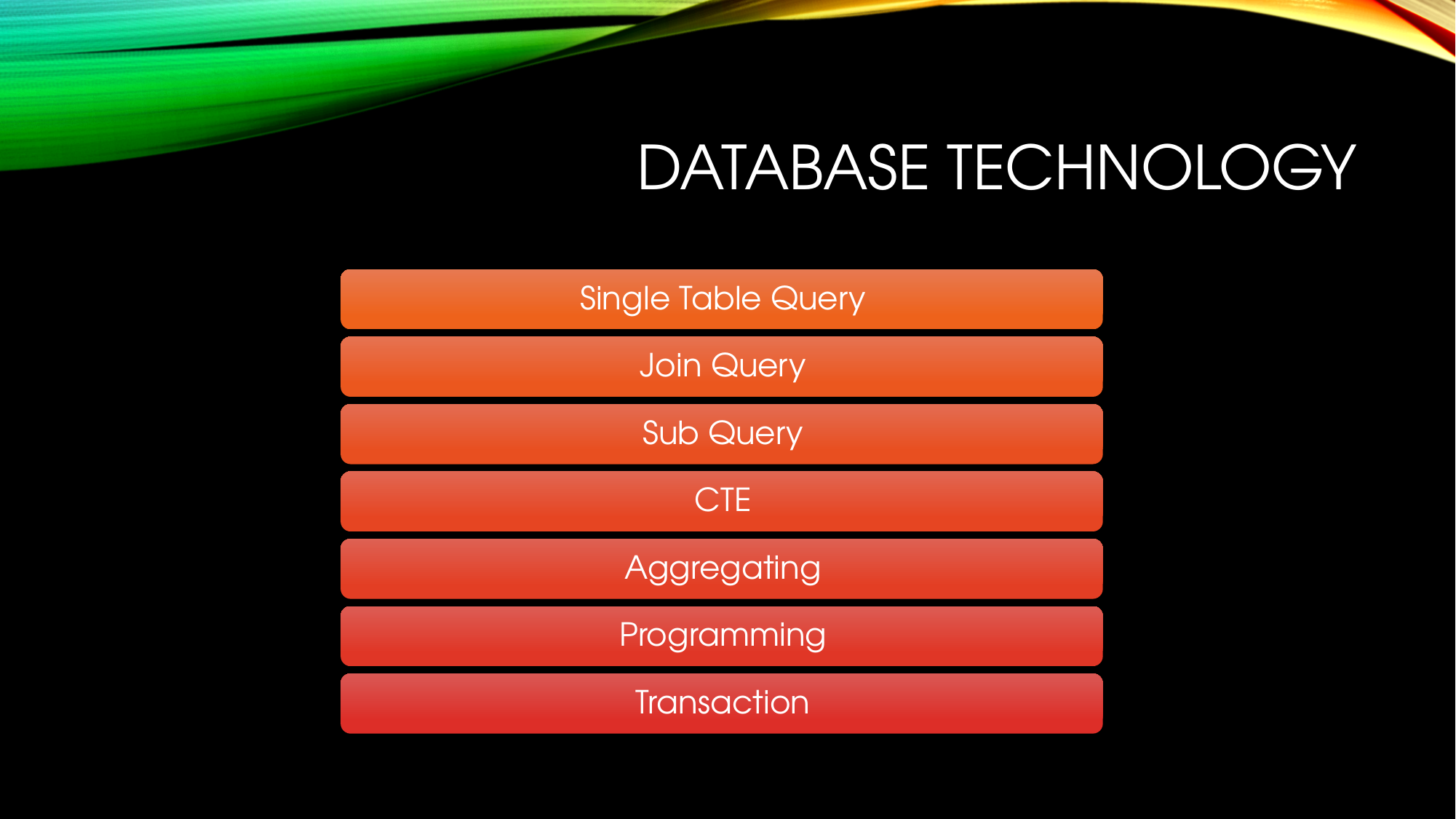

# Database Technology
Single Table Query
Join Query
Sub Query
CTE
Aggregating
Programming
Transaction